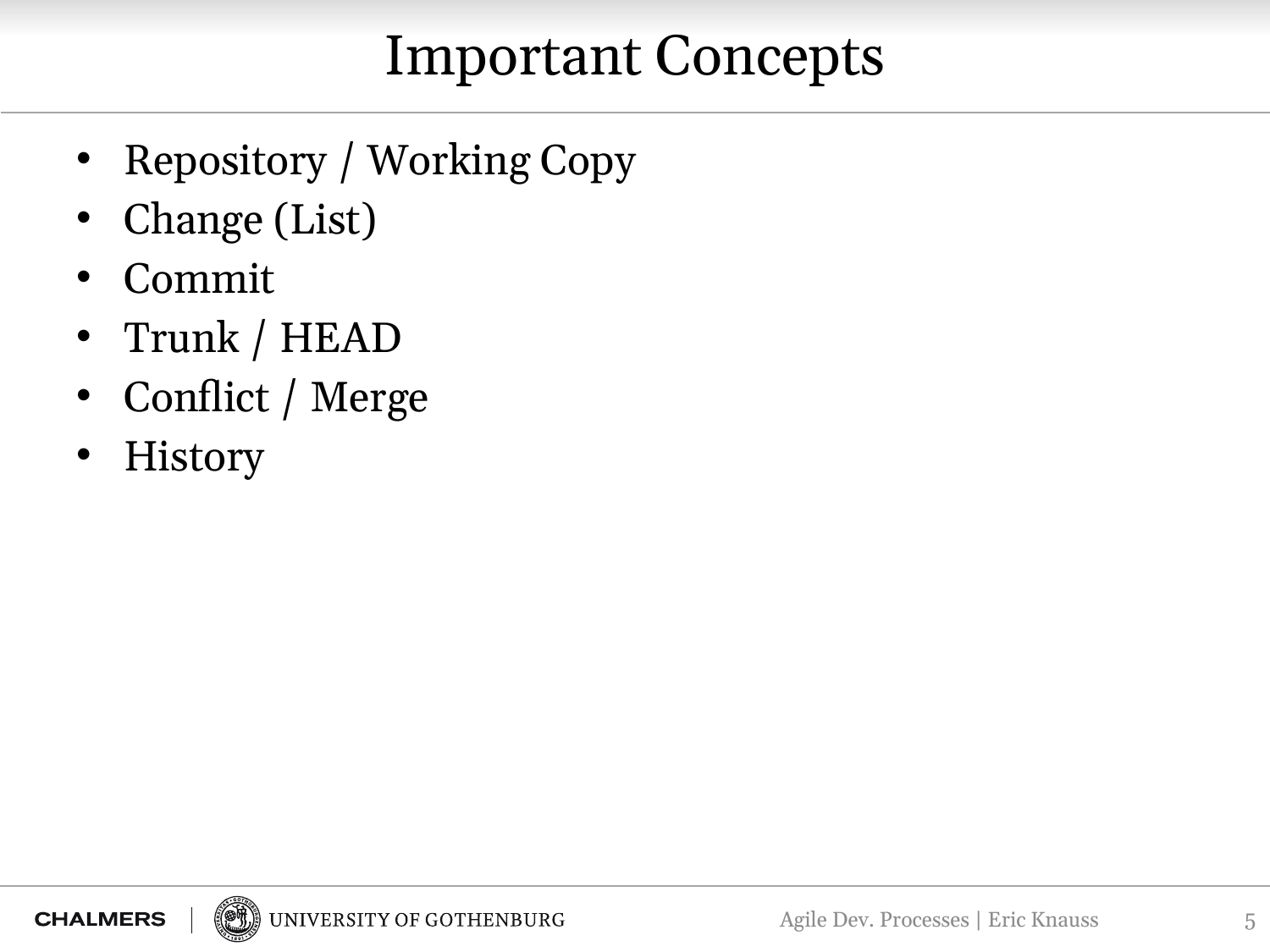

# Important Concepts
Repository / Working Copy
Change (List)
Commit
Trunk / HEAD
Conflict / Merge
History
5
Agile Dev. Processes | Eric Knauss